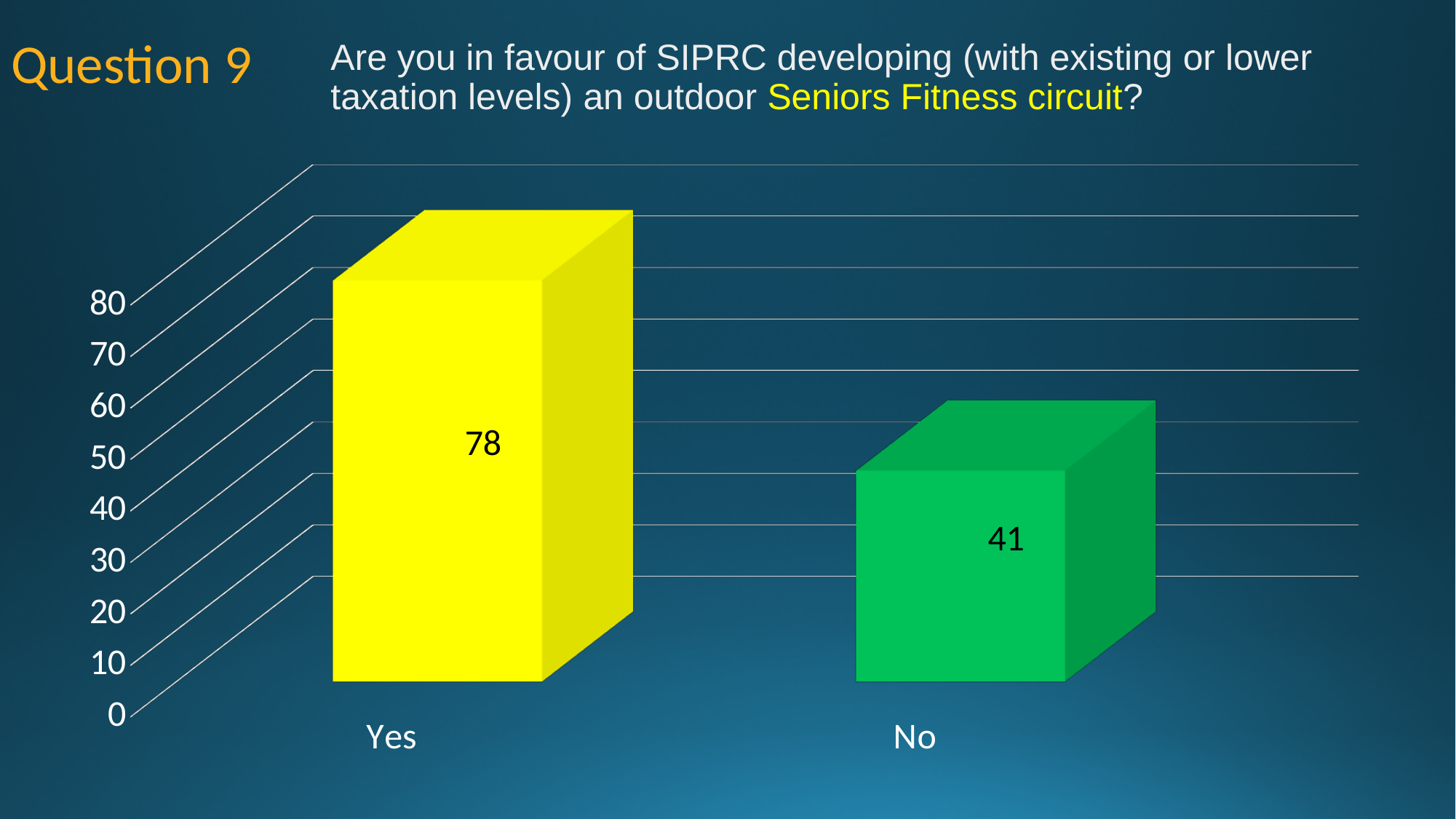

Are you in favour of SIPRC developing (with existing or lower taxation levels) an outdoor Seniors Fitness circuit?
Question 9

[unsupported chart]